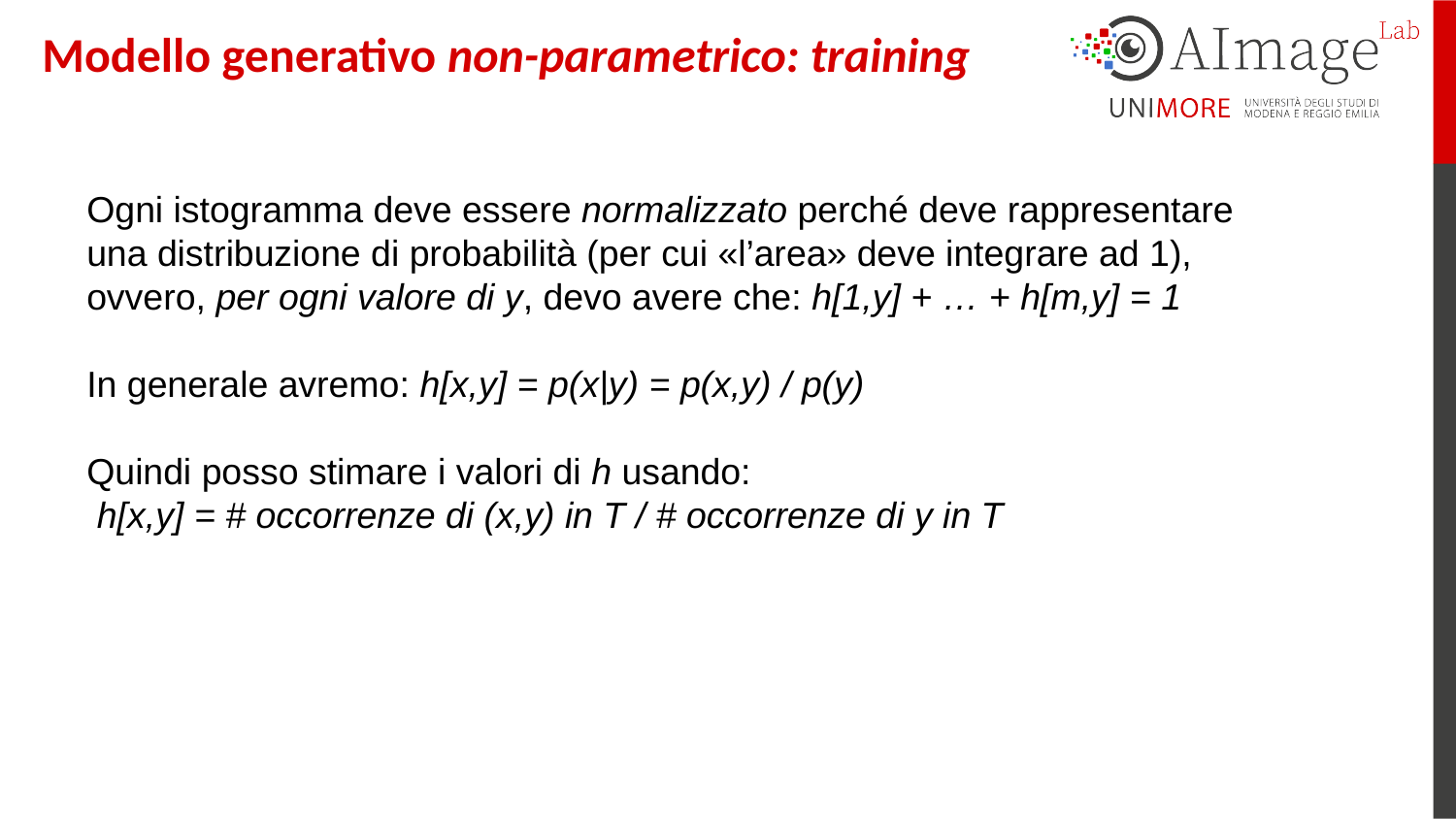

Modello generativo non-parametrico: training
Ogni istogramma deve essere normalizzato perché deve rappresentare una distribuzione di probabilità (per cui «l’area» deve integrare ad 1), ovvero, per ogni valore di y, devo avere che: h[1,y] + … + h[m,y] = 1

In generale avremo: h[x,y] = p(x|y) = p(x,y) / p(y)

Quindi posso stimare i valori di h usando:
 h[x,y] = # occorrenze di (x,y) in T / # occorrenze di y in T